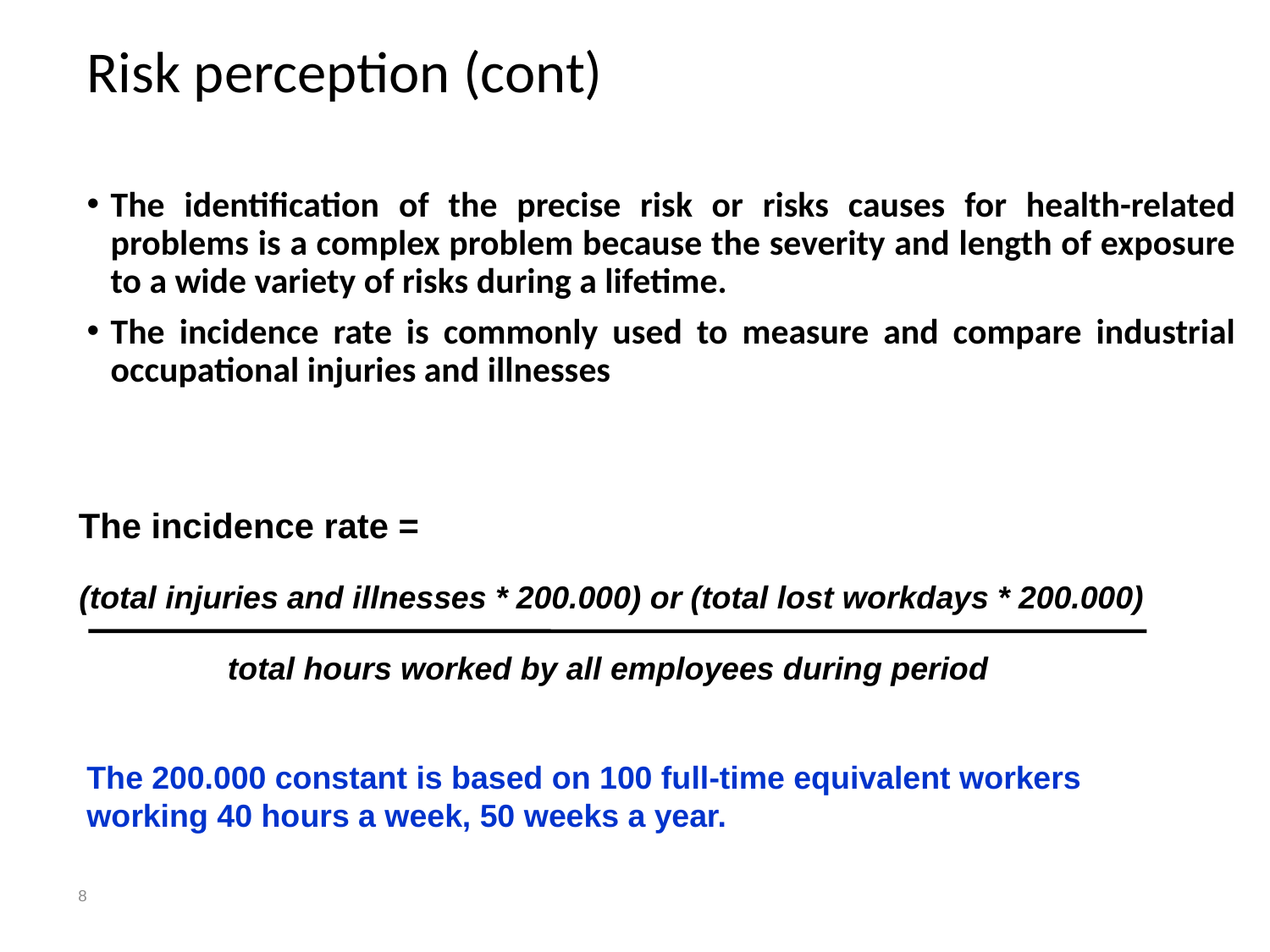

# Risk perception (cont)
The identification of the precise risk or risks causes for health-related problems is a complex problem because the severity and length of exposure to a wide variety of risks during a lifetime.
The incidence rate is commonly used to measure and compare industrial occupational injuries and illnesses
The incidence rate =

(total injuries and illnesses * 200.000) or (total lost workdays * 200.000)

total hours worked by all employees during period
The 200.000 constant is based on 100 full-time equivalent workers working 40 hours a week, 50 weeks a year.
8